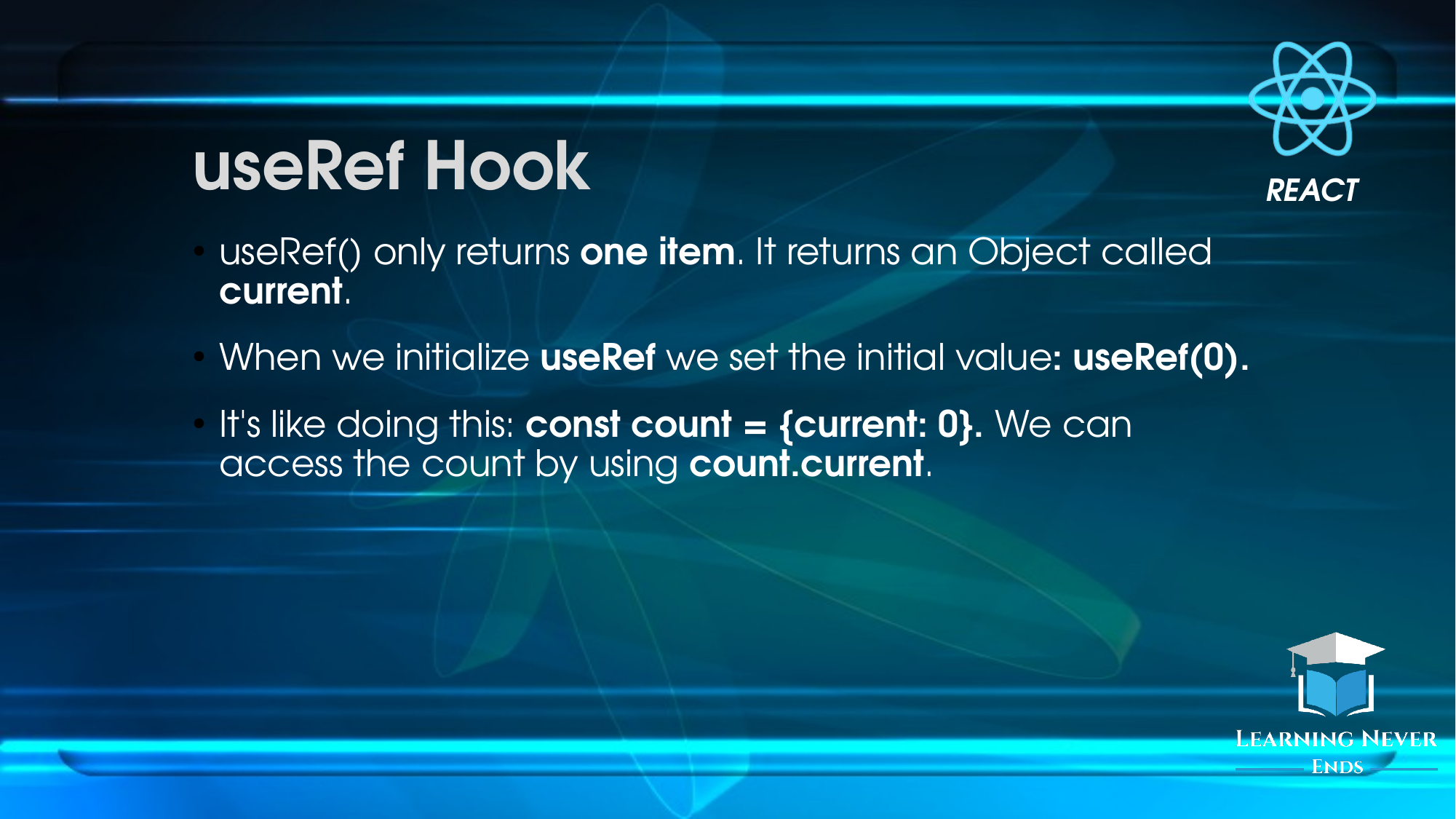

# useRef Hook
useRef() only returns one item. It returns an Object called current.
When we initialize useRef we set the initial value: useRef(0).
It's like doing this: const count = {current: 0}. We can access the count by using count.current.